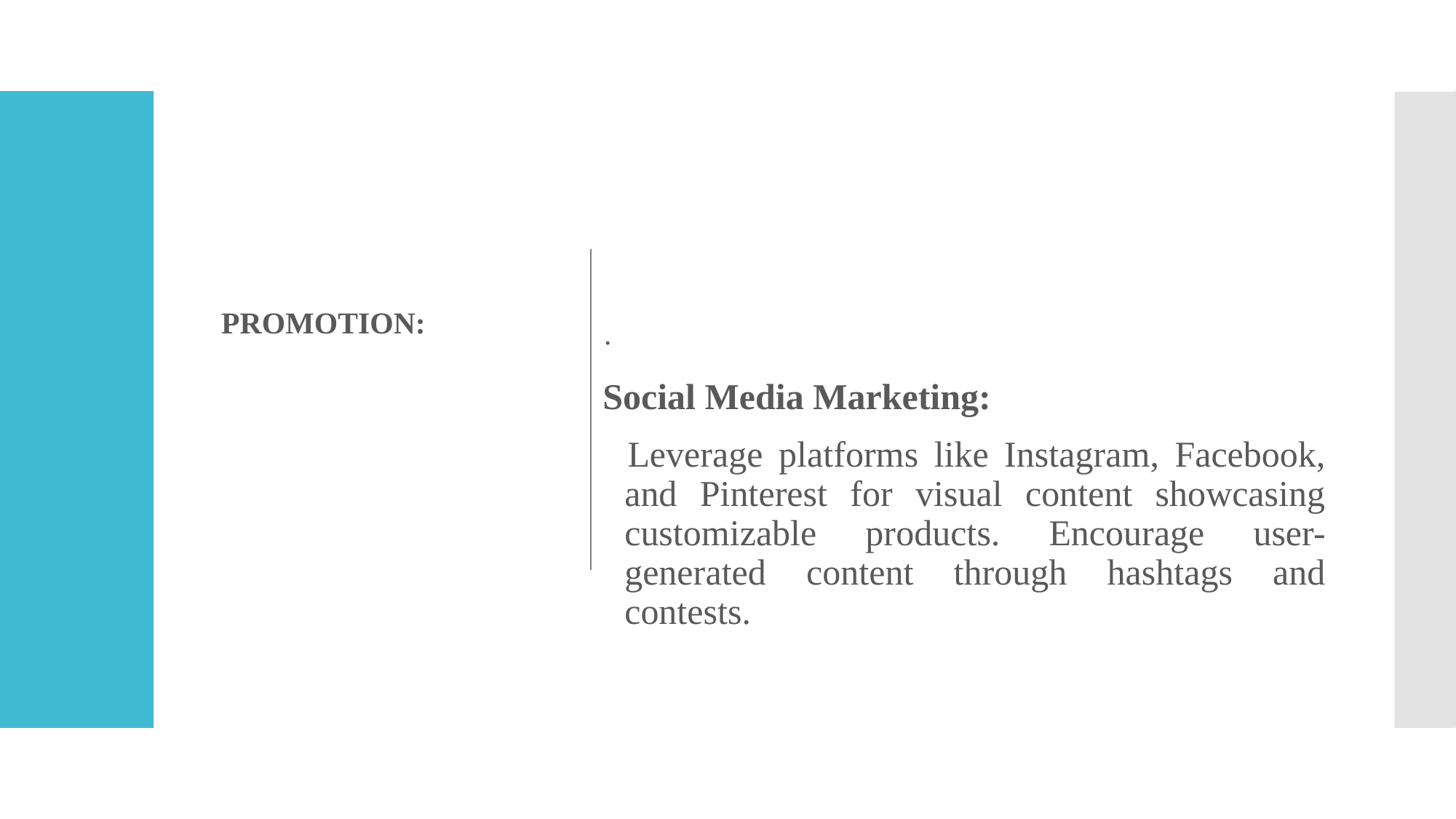

·
Social Media Marketing:
  Leverage platforms like Instagram, Facebook, and Pinterest for visual content showcasing customizable products. Encourage user-generated content through hashtags and contests.

#
PROMOTION: